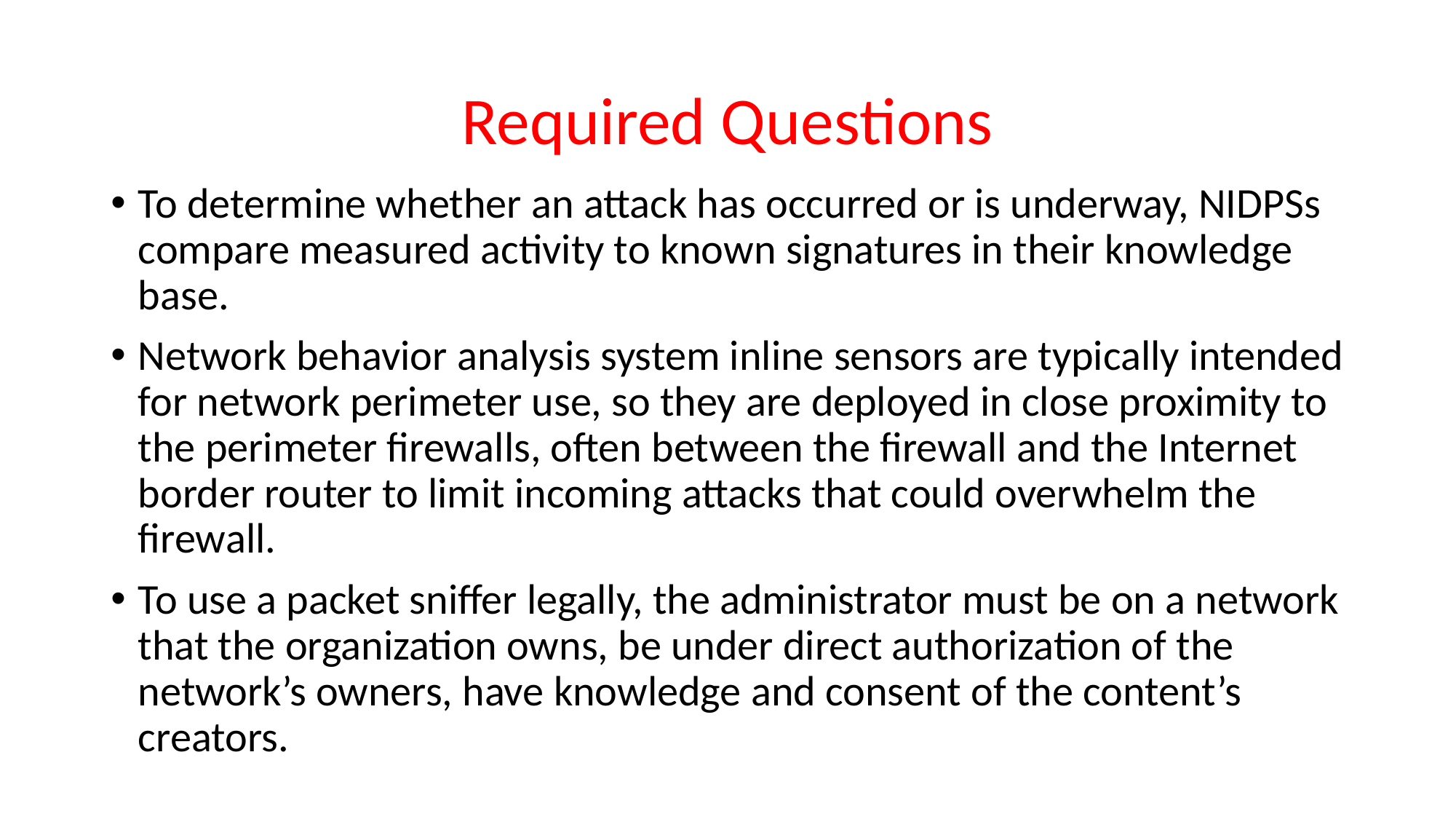

# Required Questions
To determine whether an attack has occurred or is underway, NIDPSs compare measured activity to known signatures in their knowledge base.
Network behavior analysis system inline sensors are typically intended for network perimeter use, so they are deployed in close proximity to the perimeter firewalls, often between the firewall and the Internet border router to limit incoming attacks that could overwhelm the firewall.
To use a packet sniffer legally, the administrator must be on a network that the organization owns, be under direct authorization of the network’s owners, have knowledge and consent of the content’s creators.